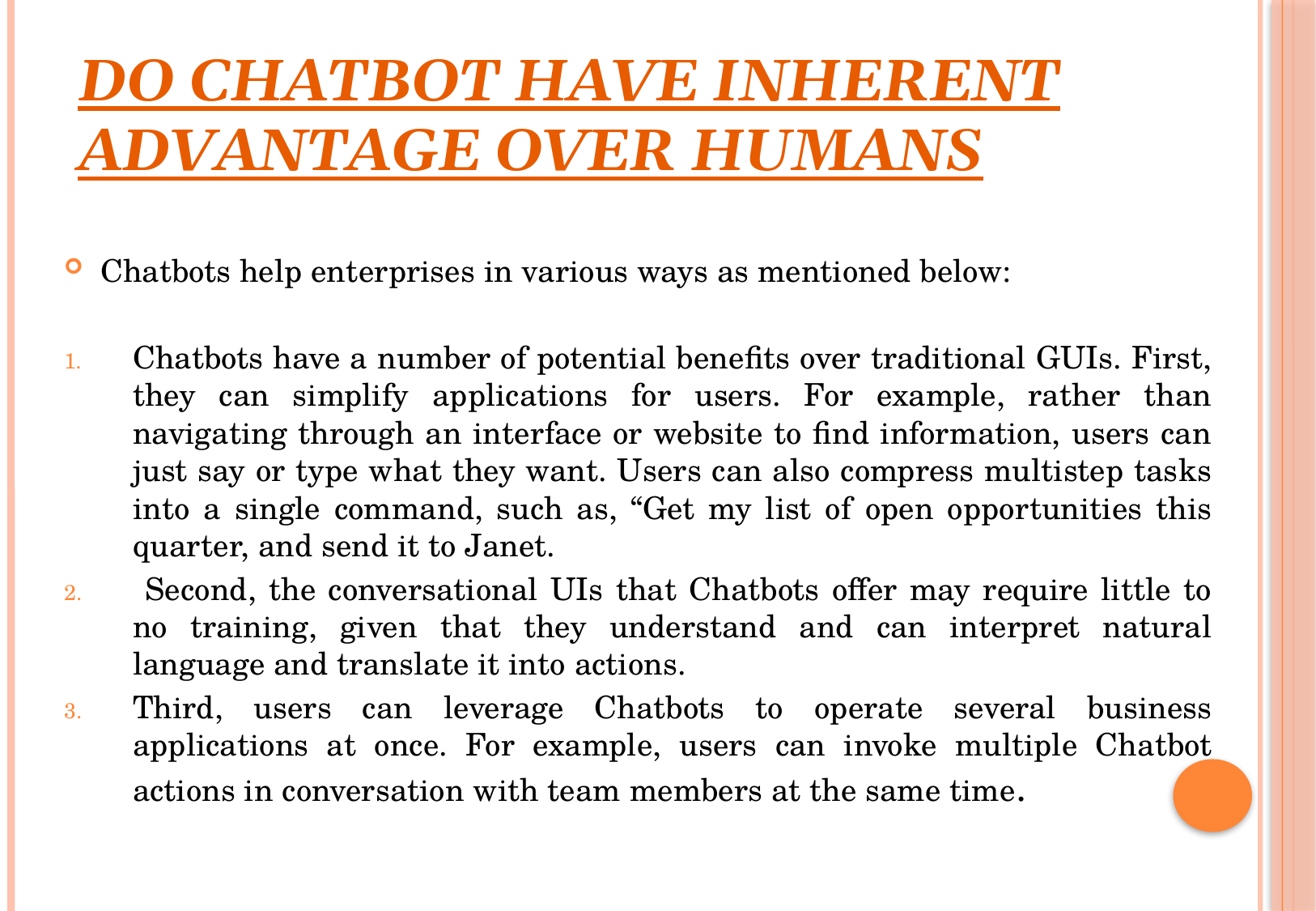

# Do Chatbot have inherent advantage over humans
Chatbots help enterprises in various ways as mentioned below:

Chatbots have a number of potential benefits over traditional GUIs. First, they can simplify applications for users. For example, rather than navigating through an interface or website to find information, users can just say or type what they want. Users can also compress multistep tasks into a single command, such as, “Get my list of open opportunities this quarter, and send it to Janet.
 Second, the conversational UIs that Chatbots offer may require little to no training, given that they understand and can interpret natural language and translate it into actions.
Third, users can leverage Chatbots to operate several business applications at once. For example, users can invoke multiple Chatbot actions in conversation with team members at the same time.